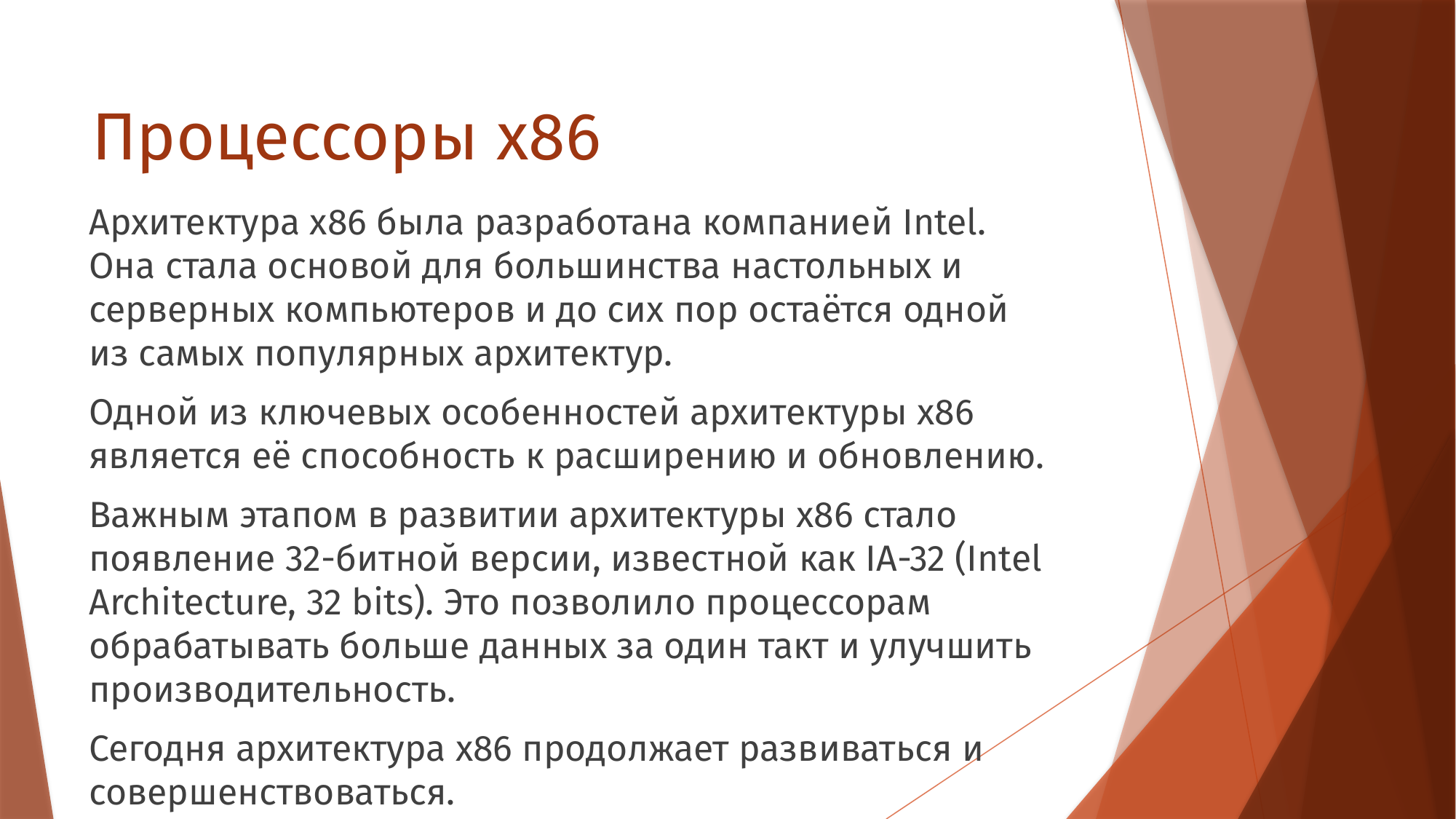

# Процессоры x86
Архитектура x86 была разработана компанией Intel. Она стала основой для большинства настольных и серверных компьютеров и до сих пор остаётся одной из самых популярных архитектур.
Одной из ключевых особенностей архитектуры x86 является её способность к расширению и обновлению.
Важным этапом в развитии архитектуры x86 стало появление 32-битной версии, известной как IA-32 (Intel Architecture, 32 bits). Это позволило процессорам обрабатывать больше данных за один такт и улучшить производительность.
Сегодня архитектура x86 продолжает развиваться и совершенствоваться.